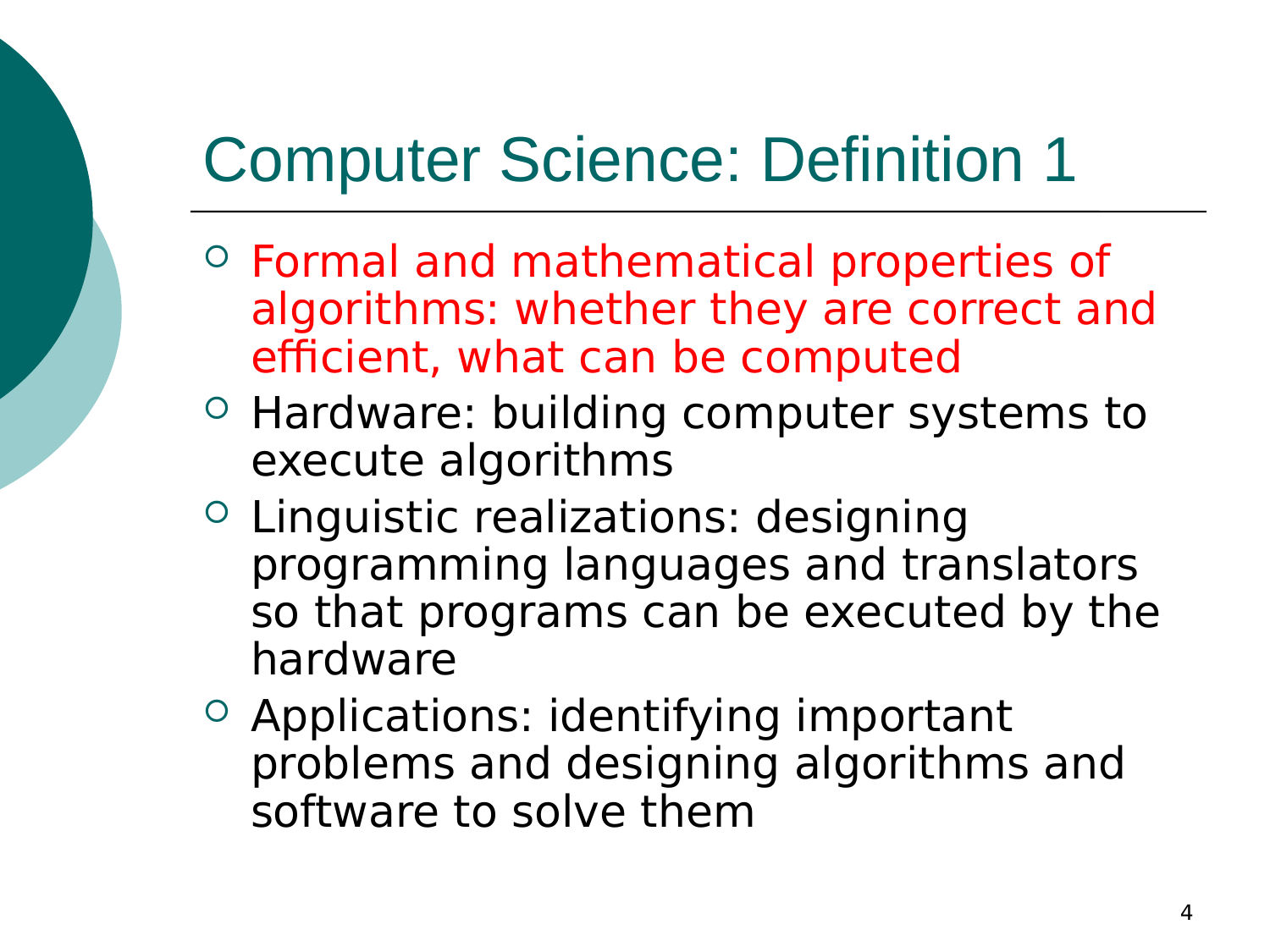

# Computer Science: Definition 1
Formal and mathematical properties of algorithms: whether they are correct and efficient, what can be computed
Hardware: building computer systems to execute algorithms
Linguistic realizations: designing programming languages and translators so that programs can be executed by the hardware
Applications: identifying important problems and designing algorithms and software to solve them
4